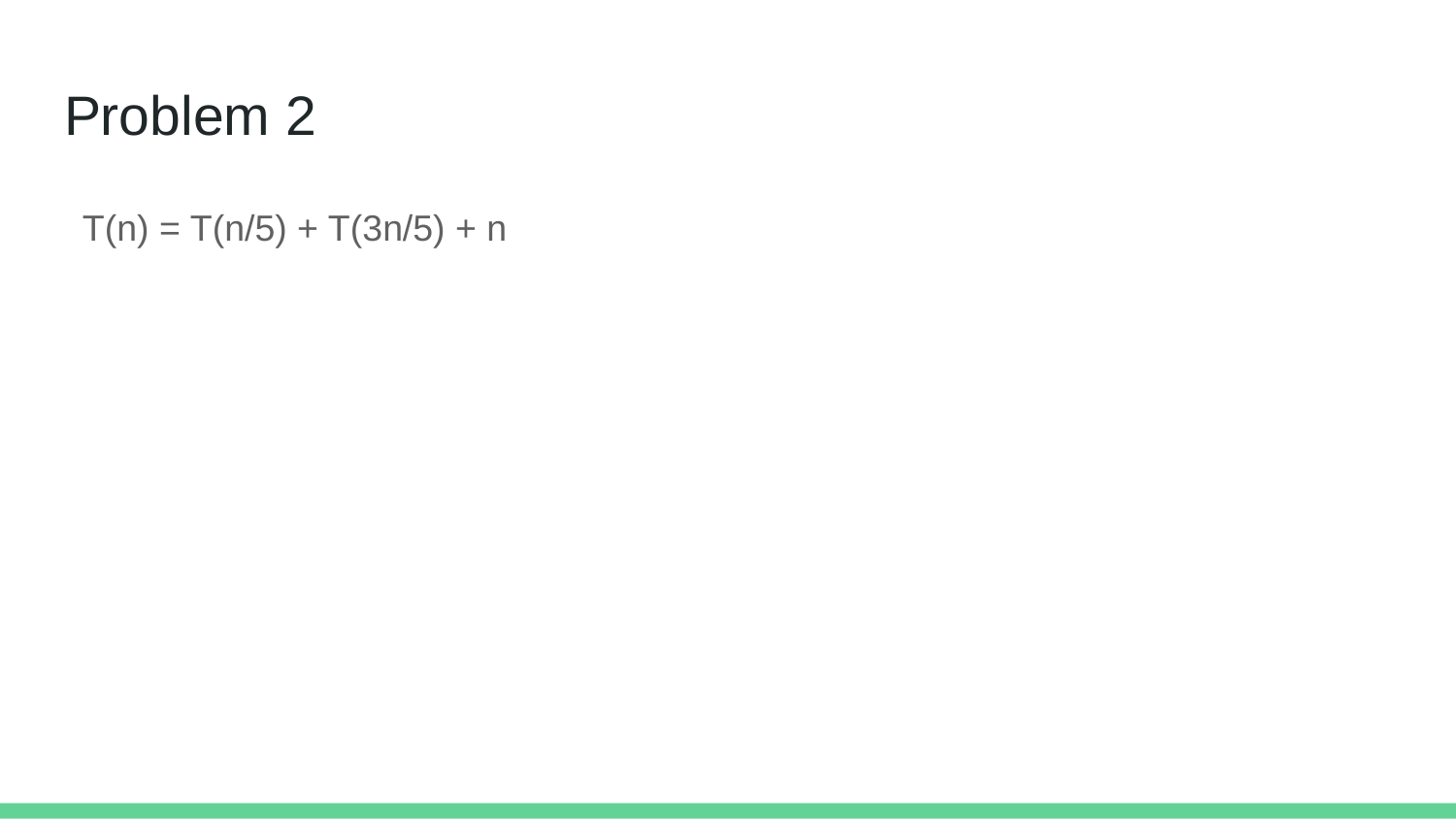

# Problem 2
T(n) = T(n/5) + T(3n/5) + n